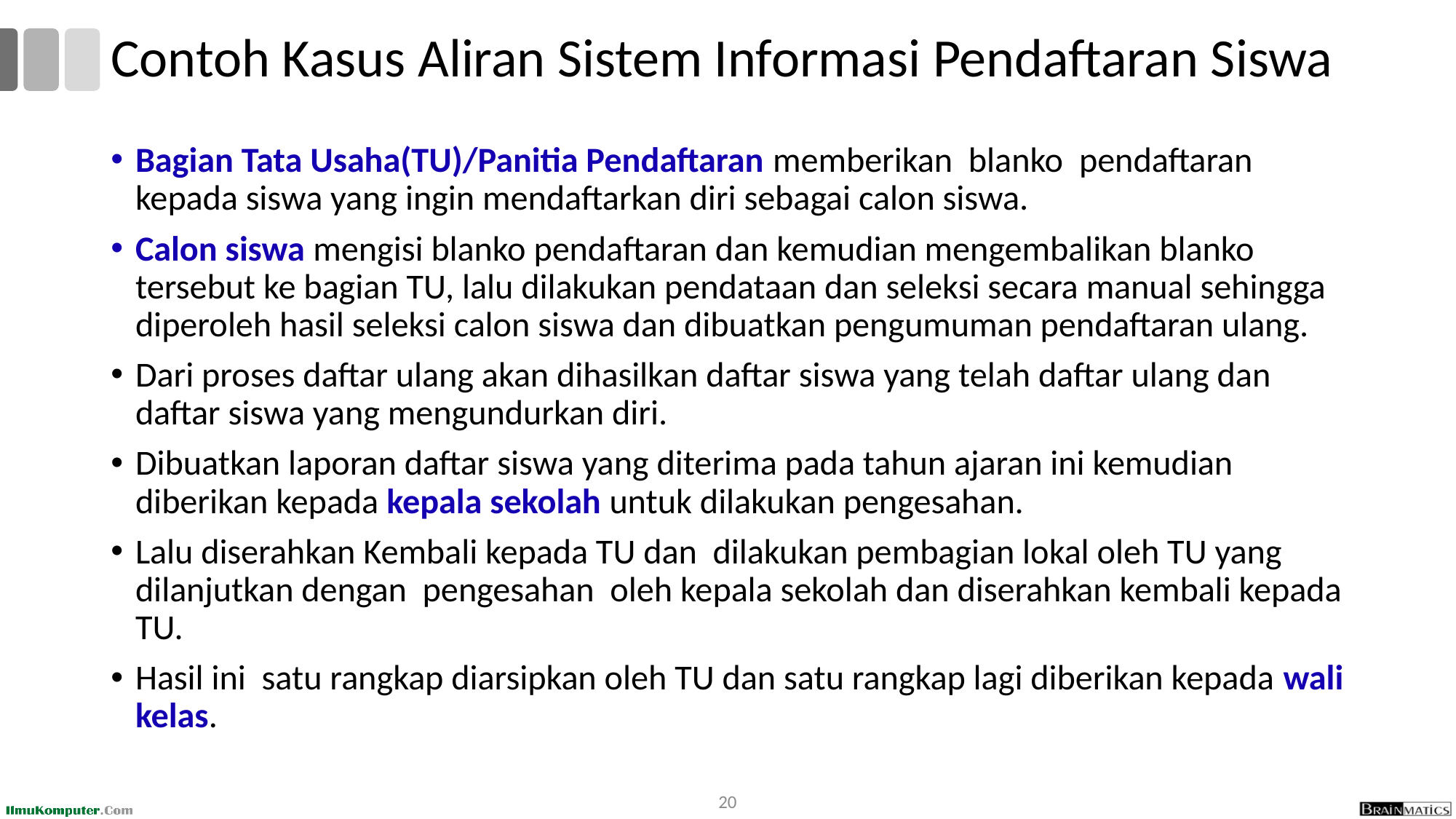

# Contoh Kasus Aliran Sistem Informasi Pendaftaran Siswa
Bagian Tata Usaha(TU)/Panitia Pendaftaran memberikan  blanko  pendaftaran kepada siswa yang ingin mendaftarkan diri sebagai calon siswa.
Calon siswa mengisi blanko pendaftaran dan kemudian mengembalikan blanko tersebut ke bagian TU, lalu dilakukan pendataan dan seleksi secara manual sehingga diperoleh hasil seleksi calon siswa dan dibuatkan pengumuman pendaftaran ulang.
Dari proses daftar ulang akan dihasilkan daftar siswa yang telah daftar ulang dan  daftar siswa yang mengundurkan diri.
Dibuatkan laporan daftar siswa yang diterima pada tahun ajaran ini kemudian diberikan kepada kepala sekolah untuk dilakukan pengesahan.
Lalu diserahkan Kembali kepada TU dan  dilakukan pembagian lokal oleh TU yang  dilanjutkan dengan  pengesahan  oleh kepala sekolah dan diserahkan kembali kepada TU.
Hasil ini  satu rangkap diarsipkan oleh TU dan satu rangkap lagi diberikan kepada wali kelas.

20